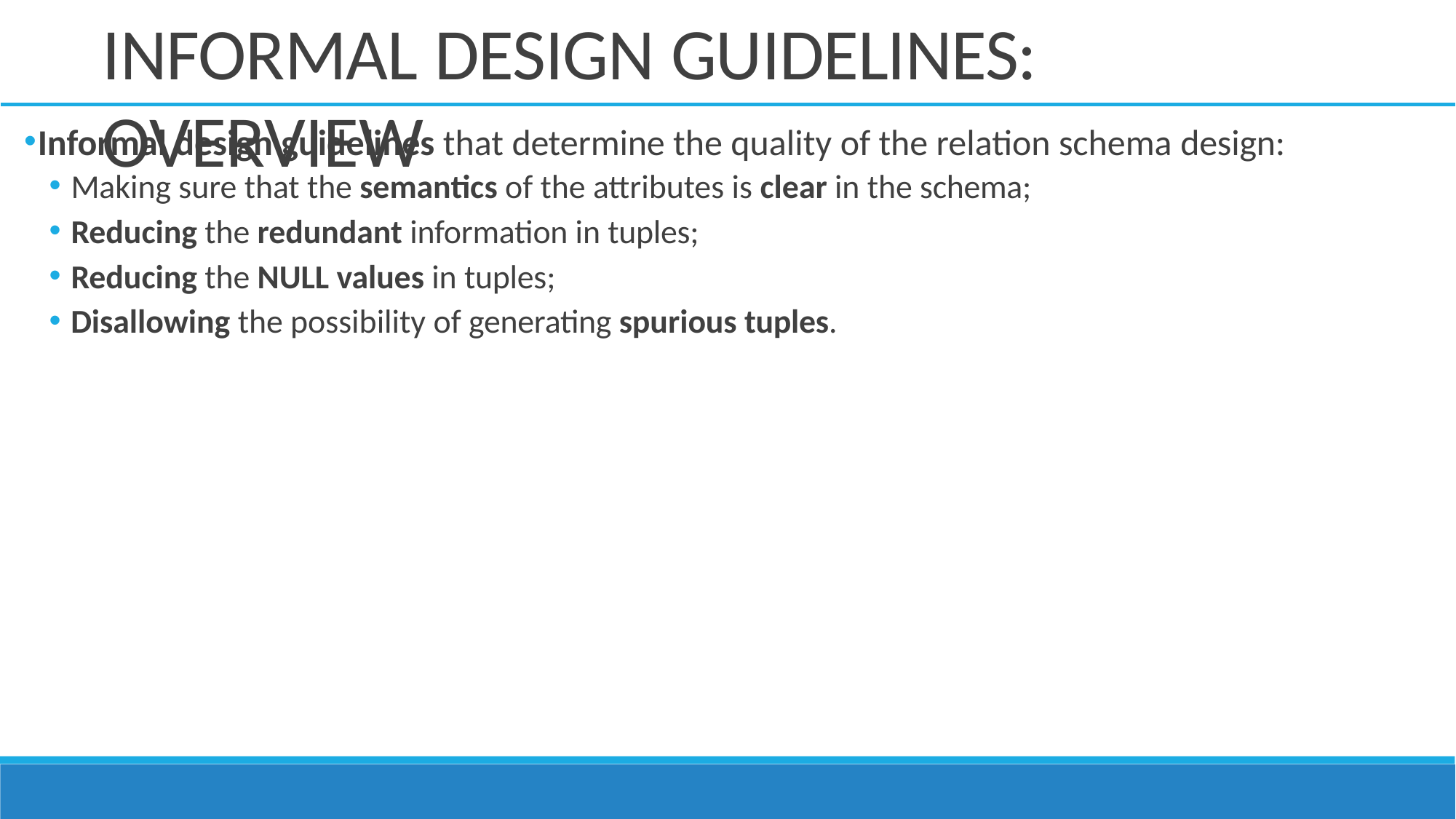

# INFORMAL DESIGN GUIDELINES: OVERVIEW

Informal design guidelines that determine the quality of the relation schema design:
Making sure that the semantics of the attributes is clear in the schema;
Reducing the redundant information in tuples;
Reducing the NULL values in tuples;
Disallowing the possibility of generating spurious tuples.